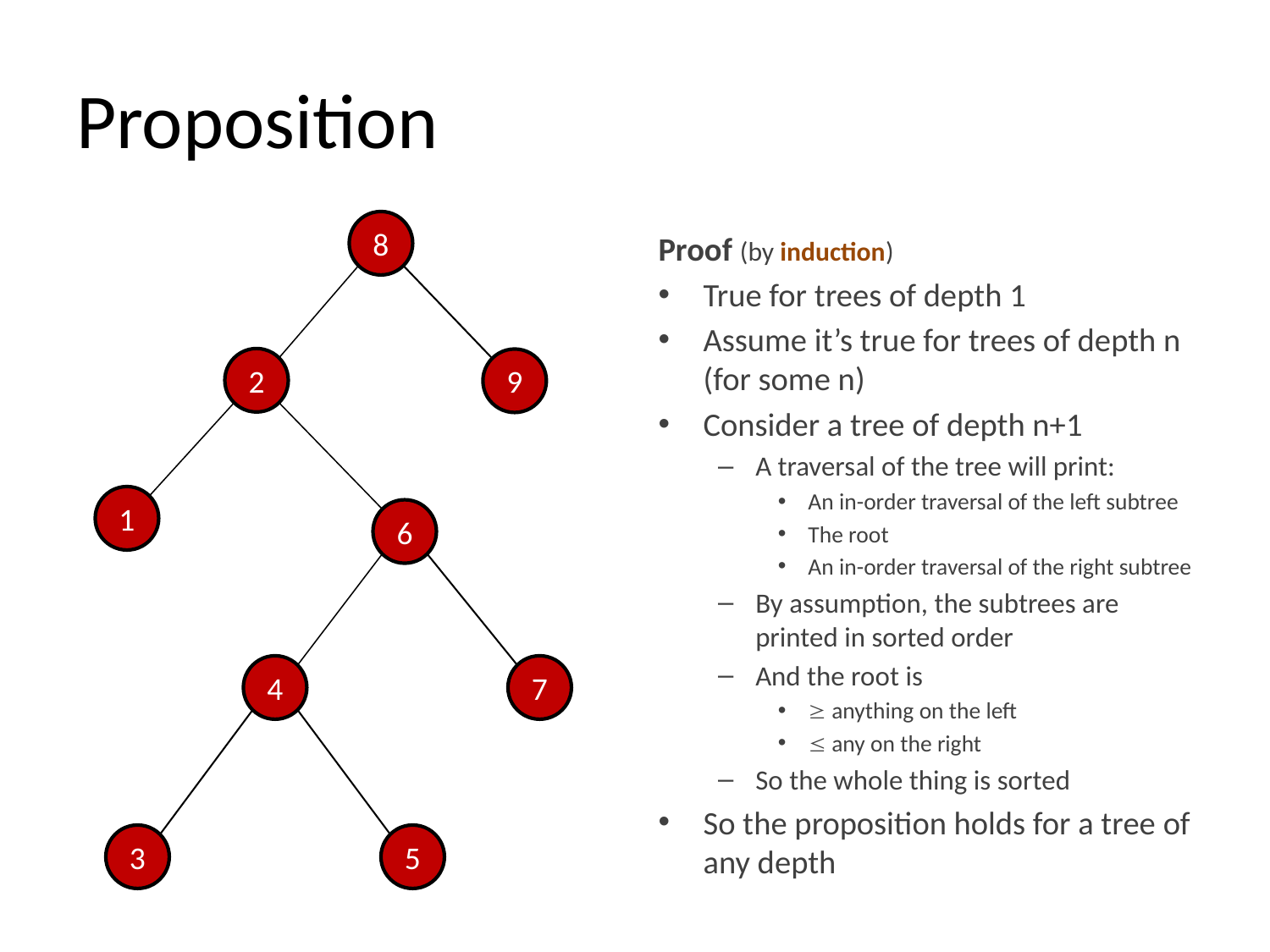

# Proposition
8
Proof (by induction)
True for trees of depth 1
Assume it’s true for trees of depth n (for some n)
Consider a tree of depth n+1
A traversal of the tree will print:
An in-order traversal of the left subtree
The root
An in-order traversal of the right subtree
By assumption, the subtrees are printed in sorted order
And the root is
≥ anything on the left
≤ any on the right
So the whole thing is sorted
So the proposition holds for a tree of any depth
2
9
1
6
4
7
3
5